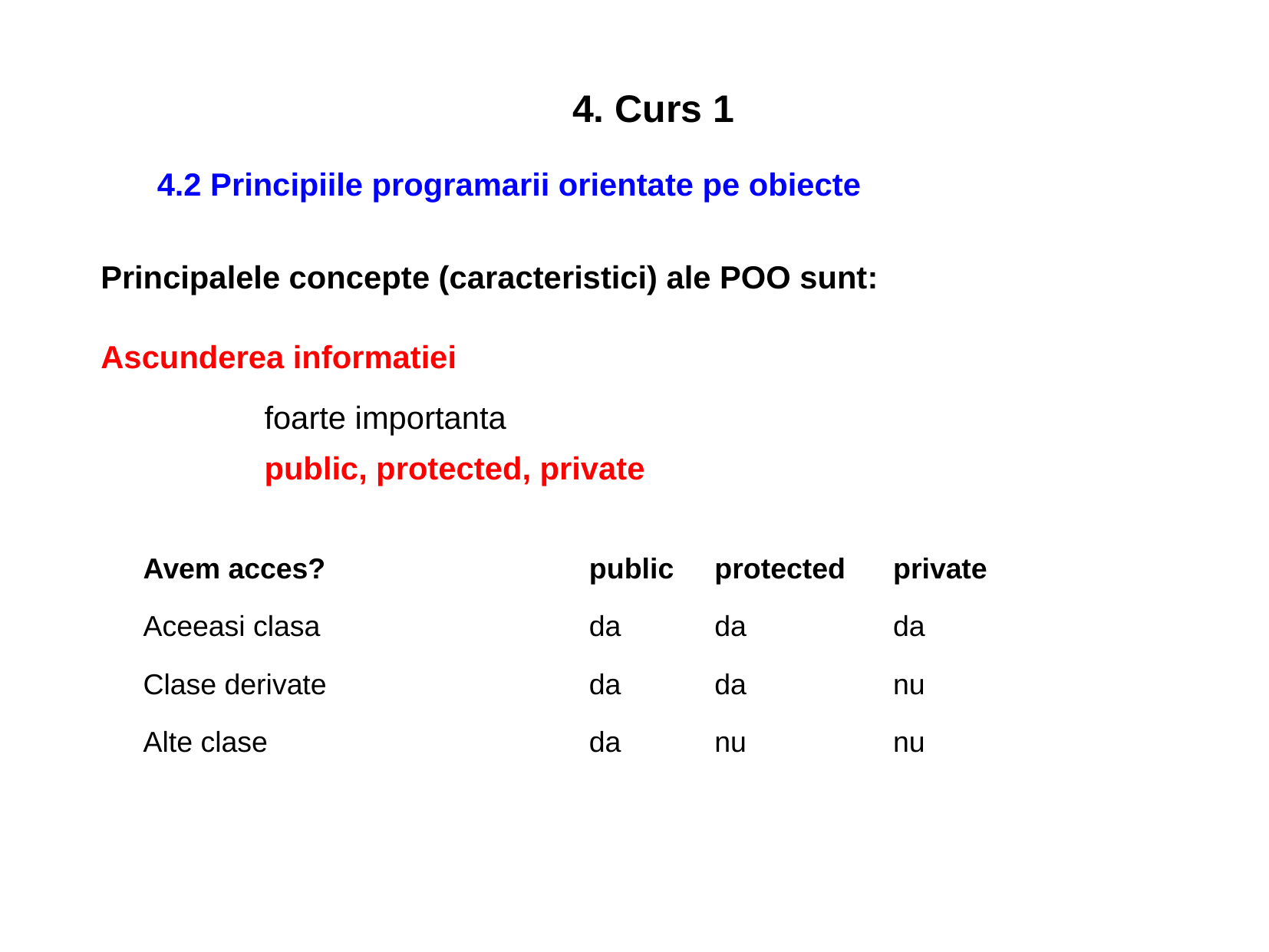

4. Curs 1
4.2 Principiile programarii orientate pe obiecte
Principalele concepte (caracteristici) ale POO sunt:

Ascunderea informatiei

foarte importanta
public, protected, private
| Avem acces? | public | protected | private |
| --- | --- | --- | --- |
| Aceeasi clasa | da | da | da |
| Clase derivate | da | da | nu |
| Alte clase | da | nu | nu |